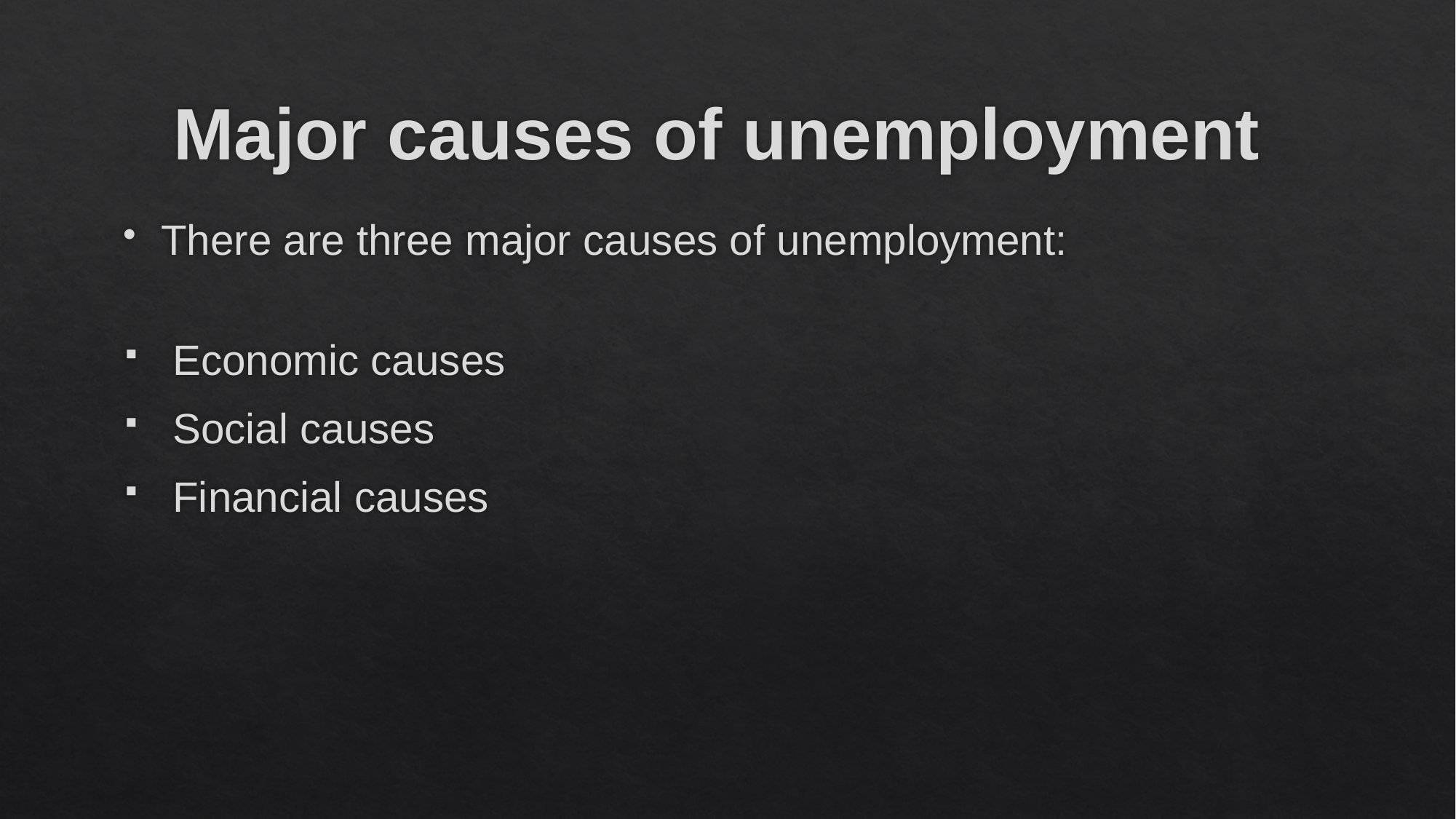

# Major causes of unemployment
There are three major causes of unemployment:

 Economic causes
 Social causes
 Financial causes